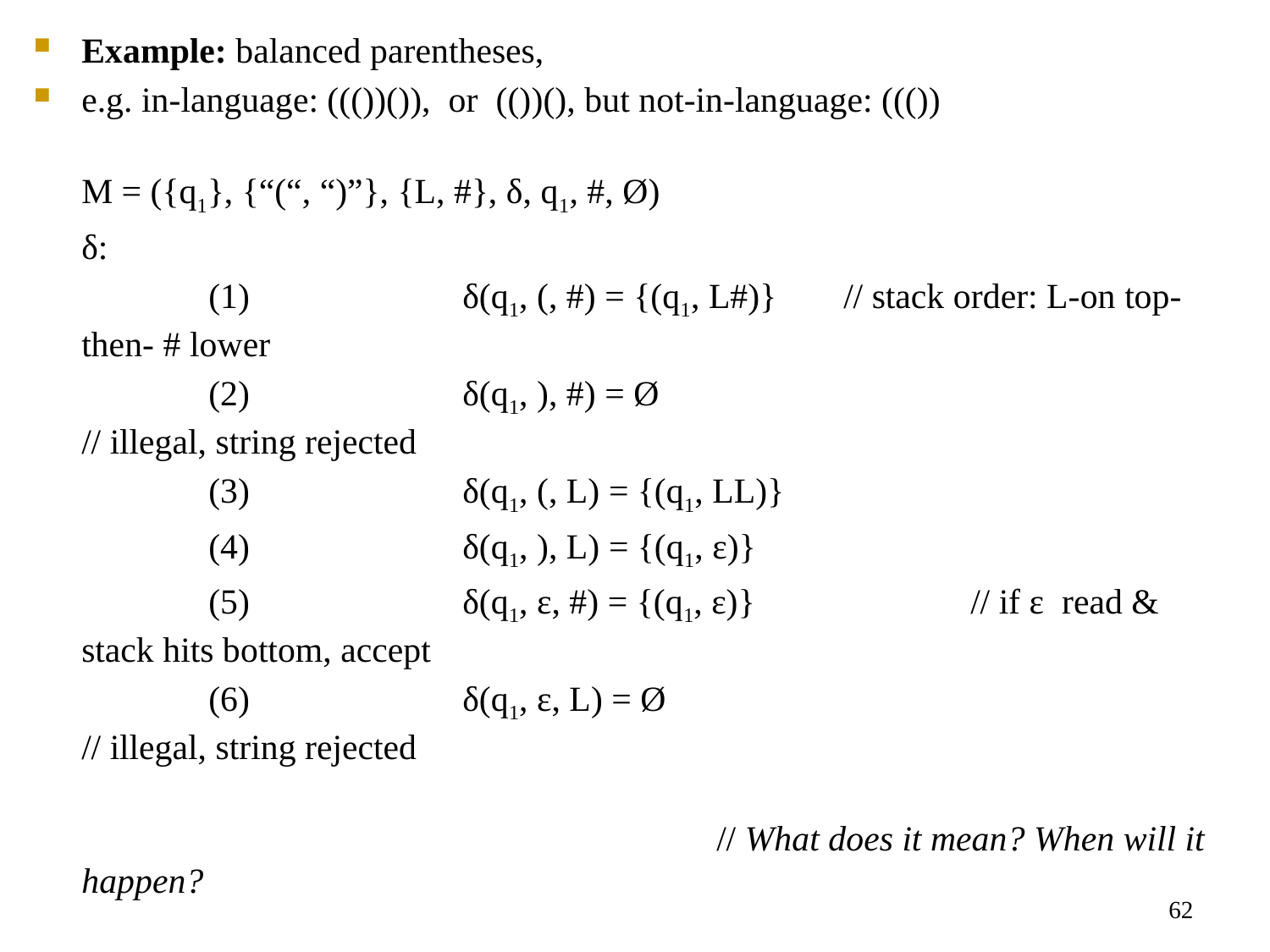

Example: balanced parentheses,
e.g. in-language: ((())()),  or  (())(), but not-in-language: ((())
	M = ({q1}, {“(“, “)”}, {L, #}, δ, q1, #, Ø)
	δ:
		(1)		δ(q1, (, #) = {(q1, L#)}   	// stack order: L-on top-then- # lower
		(2)		δ(q1, ), #) = Ø					// illegal, string rejected
		(3)		δ(q1, (, L) = {(q1, LL)}
		(4) 		δ(q1, ), L) = {(q1, ε)}
		(5)		δ(q1, ε, #) = {(q1, ε)}		// if ε  read & stack hits bottom, accept
		(6)		δ(q1, ε, L) = Ø					// illegal, string rejected
															// What does it mean? When will it happen?

Goal: (acceptance)
Read the entire input string
Terminate with an empty stack

62